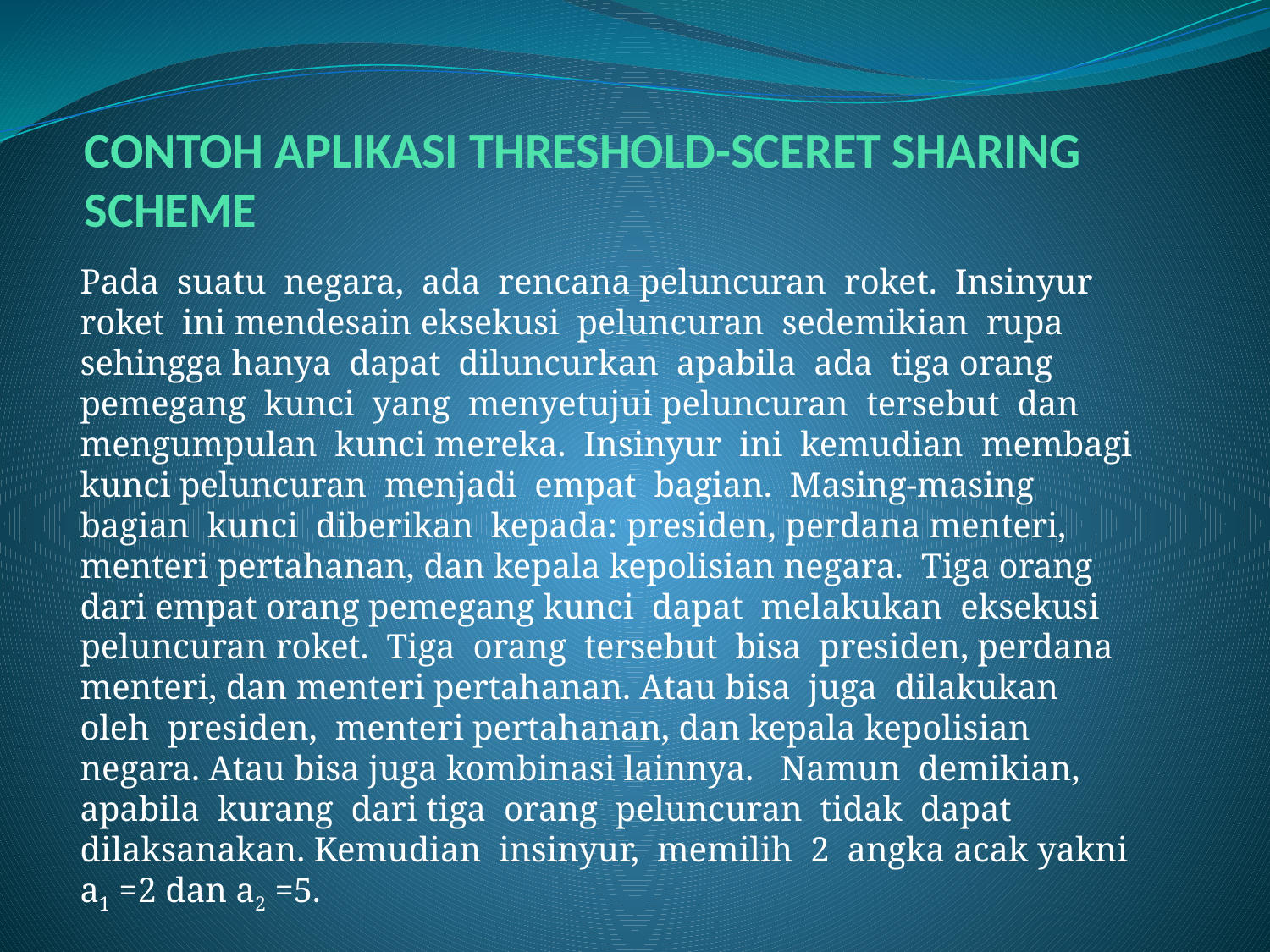

# CONTOH APLIKASI THRESHOLD-SCERET SHARING SCHEME
Pada  suatu  negara,  ada  rencana peluncuran  roket.  Insinyur  roket  ini mendesain eksekusi  peluncuran  sedemikian  rupa  sehingga hanya  dapat  diluncurkan  apabila  ada  tiga orang  pemegang  kunci  yang  menyetujui peluncuran  tersebut  dan  mengumpulan  kunci mereka.  Insinyur  ini  kemudian  membagi  kunci peluncuran  menjadi  empat  bagian.  Masing-masing  bagian  kunci  diberikan  kepada: presiden, perdana menteri, menteri pertahanan, dan kepala kepolisian negara.  Tiga orang dari empat orang pemegang kunci  dapat  melakukan  eksekusi  peluncuran roket.  Tiga  orang  tersebut  bisa  presiden, perdana menteri, dan menteri pertahanan. Atau bisa  juga  dilakukan  oleh  presiden,  menteri pertahanan, dan kepala kepolisian negara. Atau bisa juga kombinasi lainnya.   Namun  demikian,  apabila  kurang  dari tiga  orang  peluncuran  tidak  dapat dilaksanakan. Kemudian  insinyur,  memilih  2  angka acak yakni a1 =2 dan a2 =5.